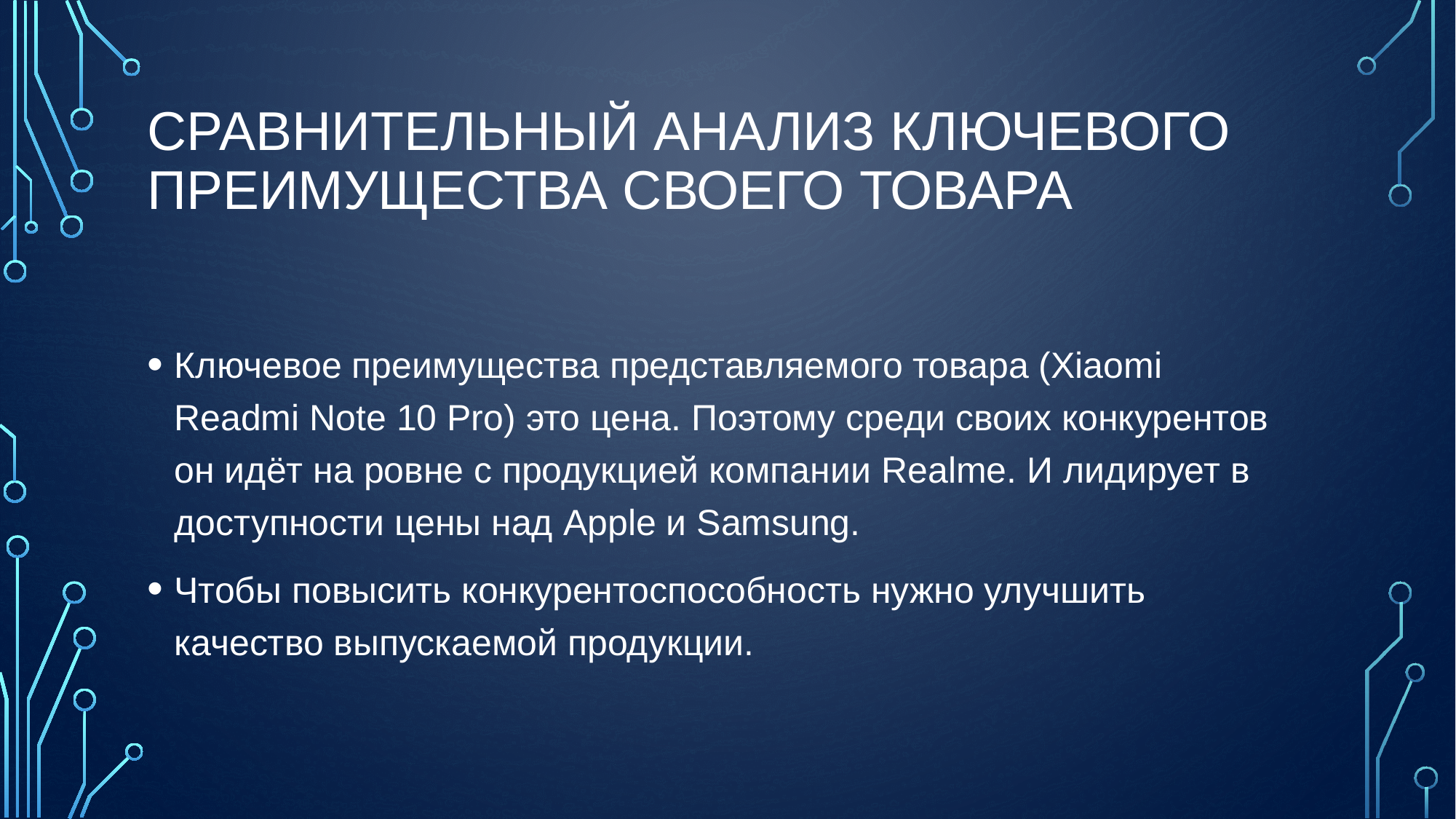

# Сравнительный анализ ключевого преимущества своего товара

Ключевое преимущества представляемого товара (Xiaomi Readmi Note 10 Pro) это цена. Поэтому среди своих конкурентов он идёт на ровне с продукцией компании Realme. И лидирует в доступности цены над Apple и Samsung.
Чтобы повысить конкурентоспособность нужно улучшить качество выпускаемой продукции.